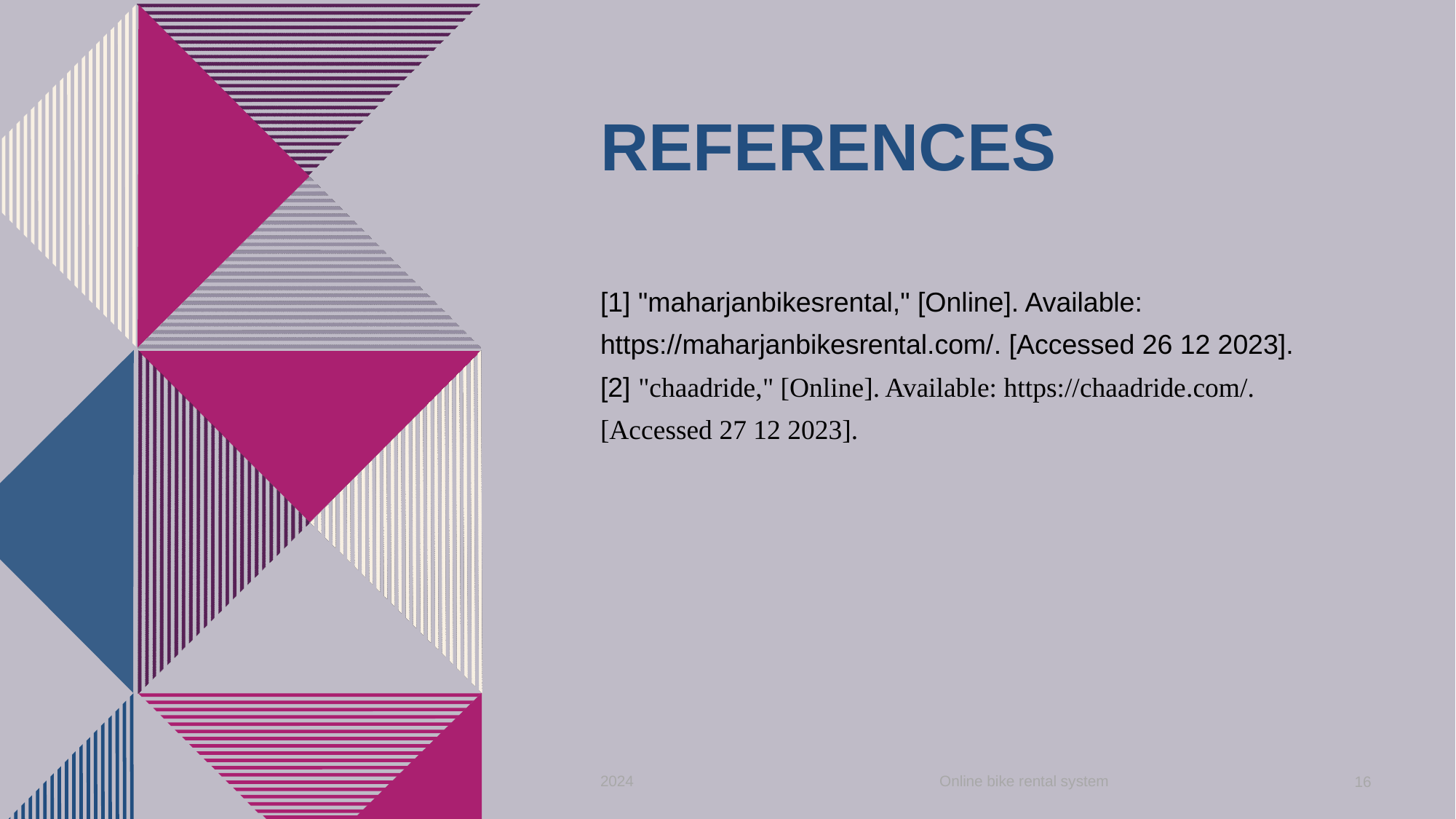

# REFERENCES
[1] "maharjanbikesrental," [Online]. Available: https://maharjanbikesrental.com/. [Accessed 26 12 2023].
[2] "chaadride," [Online]. Available: https://chaadride.com/. [Accessed 27 12 2023].
Online bike rental system
2024
16